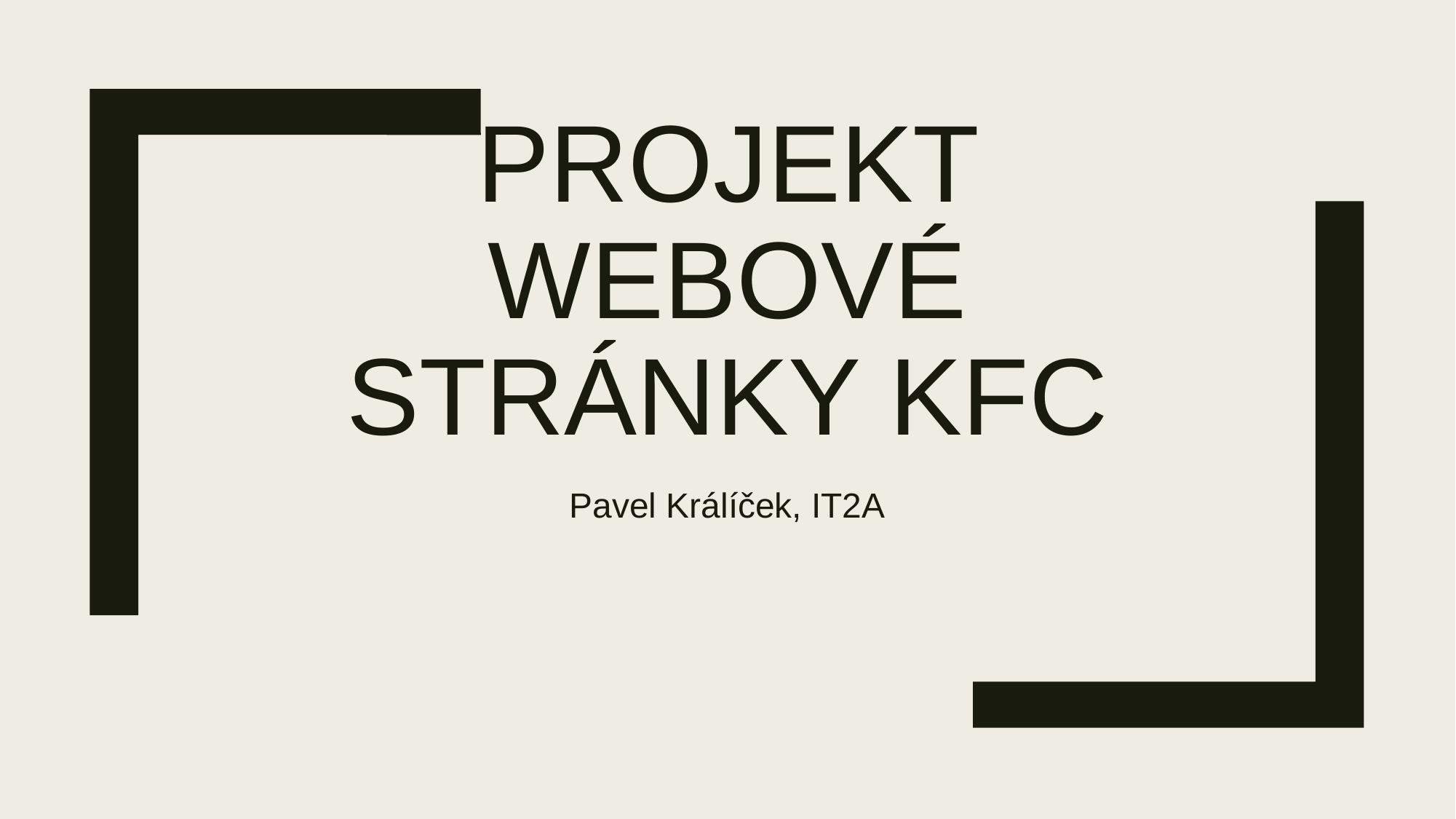

# Projekt webové stránky KFC
Pavel Králíček, IT2A